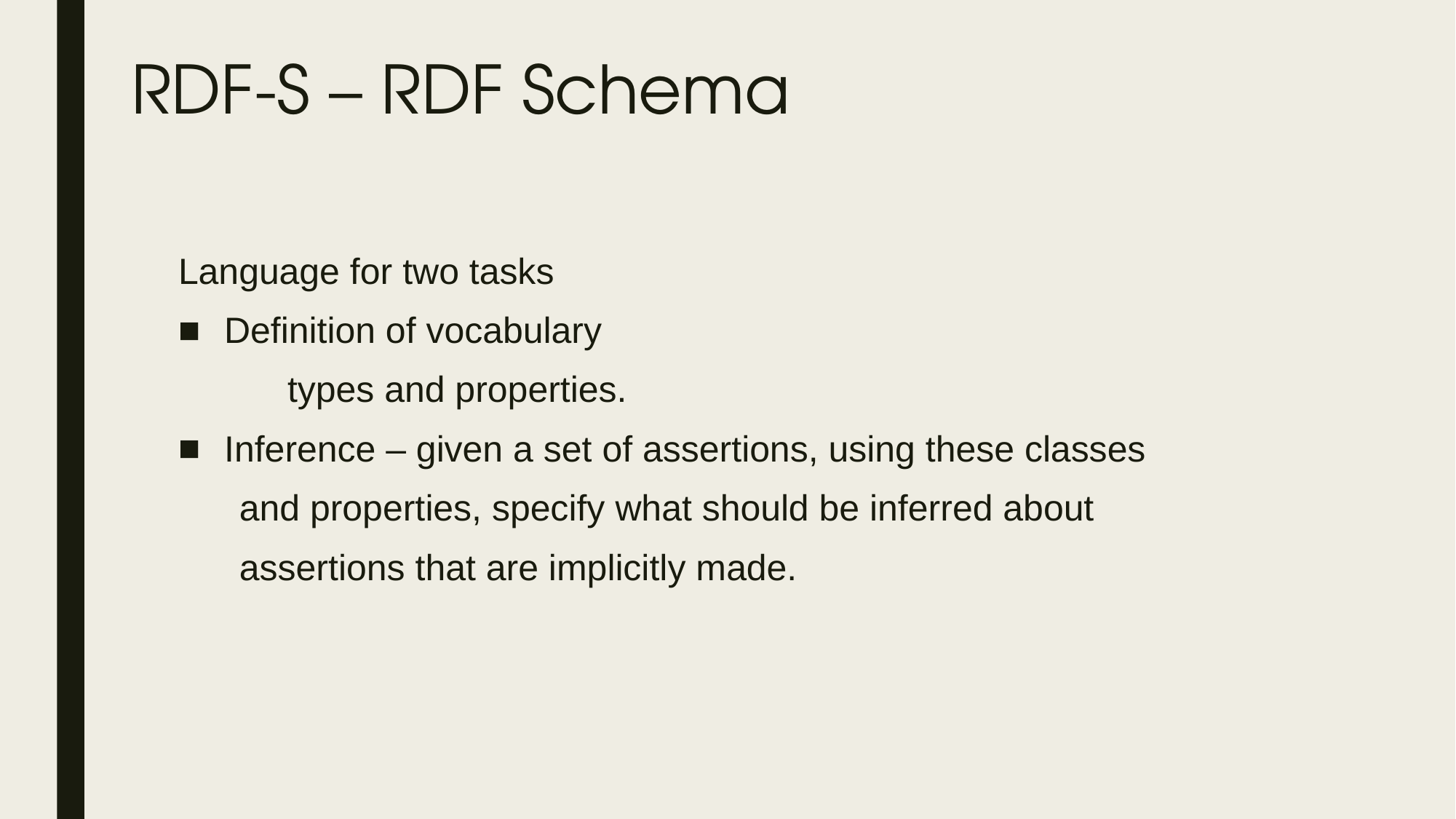

# RDF-S – RDF Schema
Language for two tasks
Definition of vocabulary
	types and properties.
Inference – given a set of assertions, using these classes
      and properties, specify what should be inferred about
      assertions that are implicitly made.